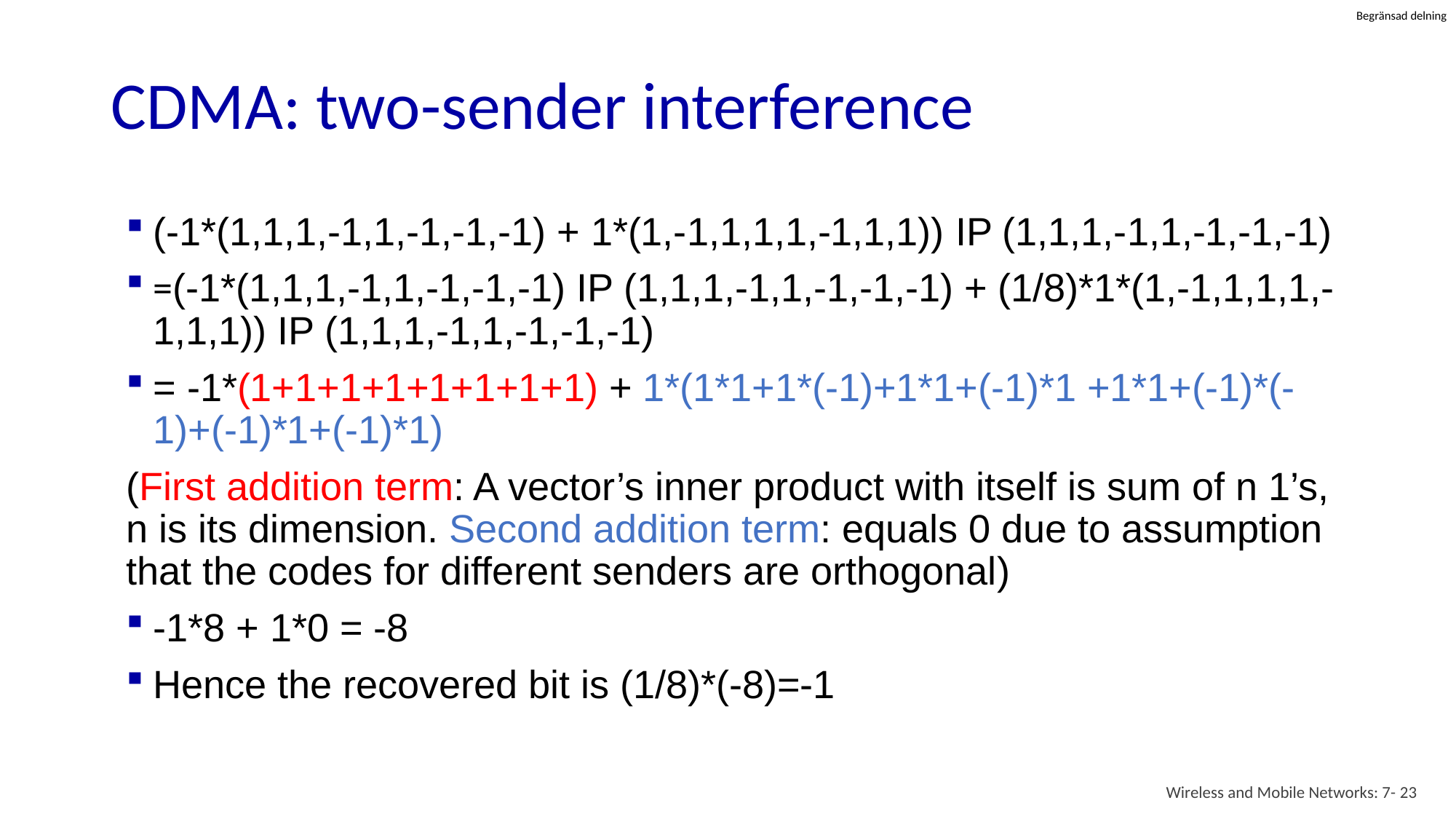

# CDMA: two-sender interference
(-1*(1,1,1,-1,1,-1,-1,-1) + 1*(1,-1,1,1,1,-1,1,1)) IP (1,1,1,-1,1,-1,-1,-1)
=(-1*(1,1,1,-1,1,-1,-1,-1) IP (1,1,1,-1,1,-1,-1,-1) + (1/8)*1*(1,-1,1,1,1,-1,1,1)) IP (1,1,1,-1,1,-1,-1,-1)
= -1*(1+1+1+1+1+1+1+1) + 1*(1*1+1*(-1)+1*1+(-1)*1 +1*1+(-1)*(-1)+(-1)*1+(-1)*1)
(First addition term: A vector’s inner product with itself is sum of n 1’s, n is its dimension. Second addition term: equals 0 due to assumption that the codes for different senders are orthogonal)
-1*8 + 1*0 = -8
Hence the recovered bit is (1/8)*(-8)=-1

Wireless and Mobile Networks: 7- 23